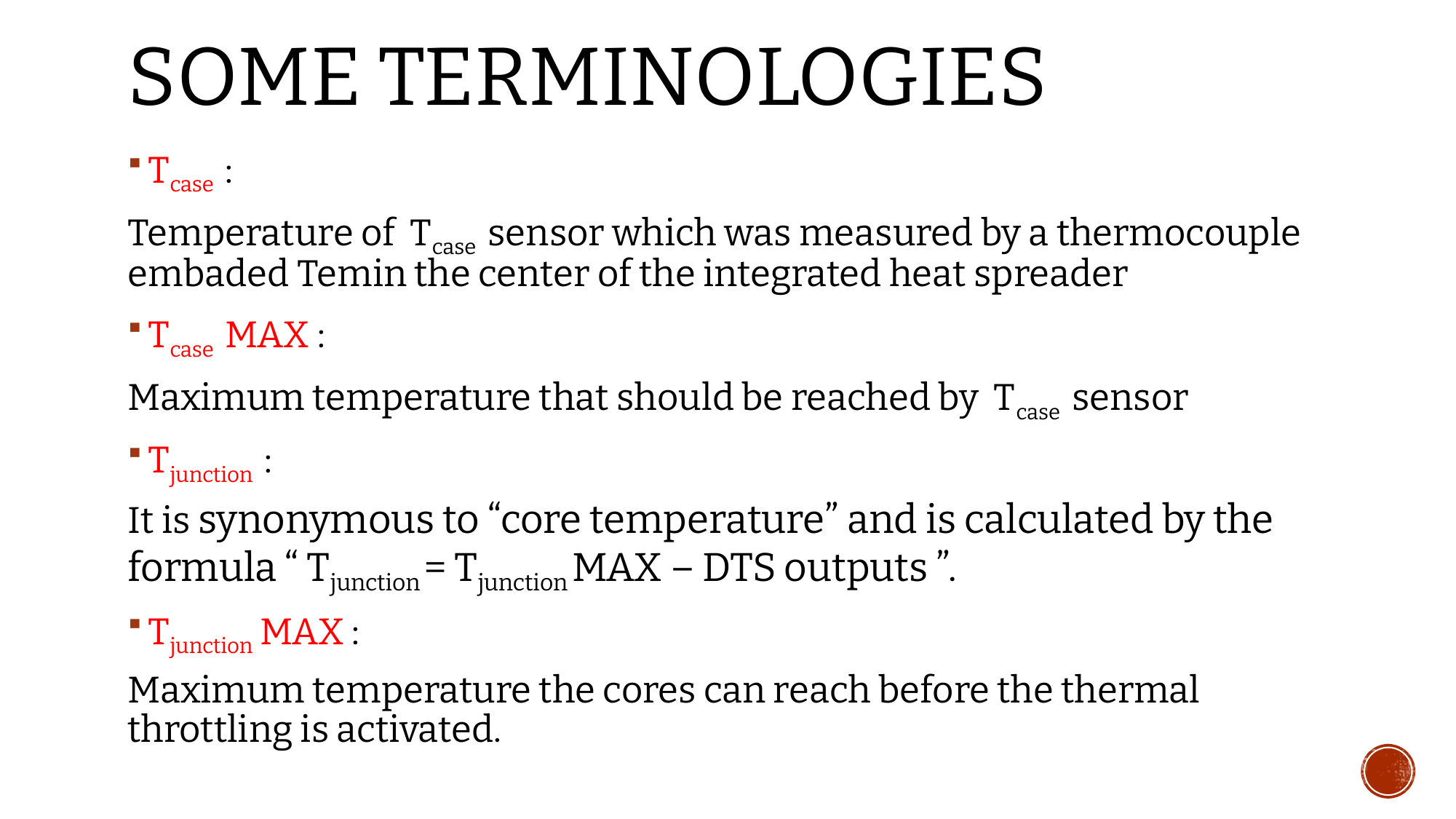

# Some terminologies
Tcase  :
Temperature of  Tcase  sensor which was measured by a thermocouple embaded Temin the center of the integrated heat spreader
Tcase  MAX  :
Maximum temperature that should be reached by  Tcase  sensor
Tjunction  :
It is synonymous to “core temperature” and is calculated by the formula “ Tjunction = Tjunction MAX – DTS outputs ”.
Tjunction MAX :
Maximum temperature the cores can reach before the thermal throttling is activated.